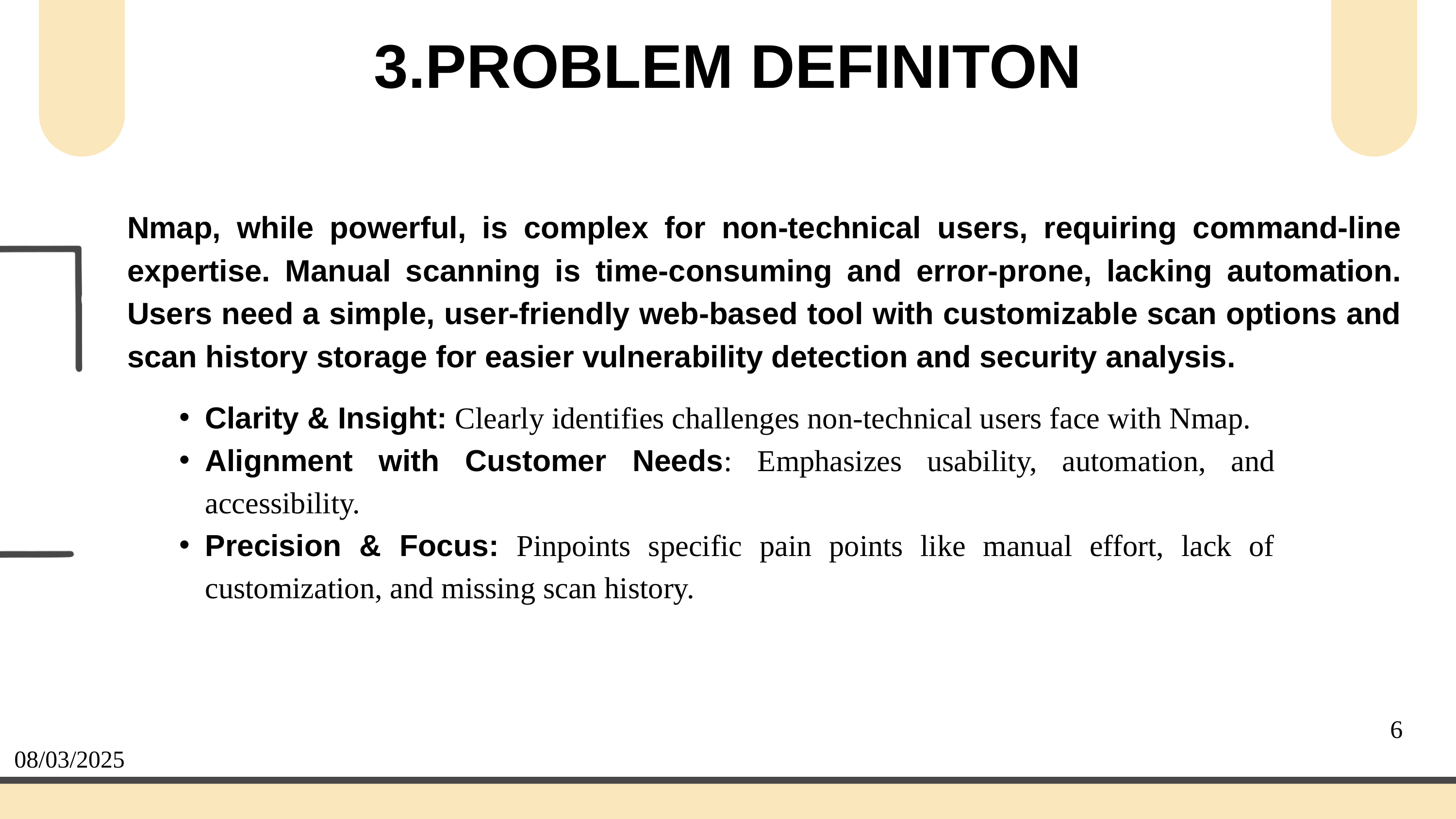

3.PROBLEM DEFINITON
Nmap, while powerful, is complex for non-technical users, requiring command-line expertise. Manual scanning is time-consuming and error-prone, lacking automation. Users need a simple, user-friendly web-based tool with customizable scan options and scan history storage for easier vulnerability detection and security analysis.

Clarity & Insight: Clearly identifies challenges non-technical users face with Nmap.
Alignment with Customer Needs: Emphasizes usability, automation, and accessibility.
Precision & Focus: Pinpoints specific pain points like manual effort, lack of customization, and missing scan history.
6
08/03/2025